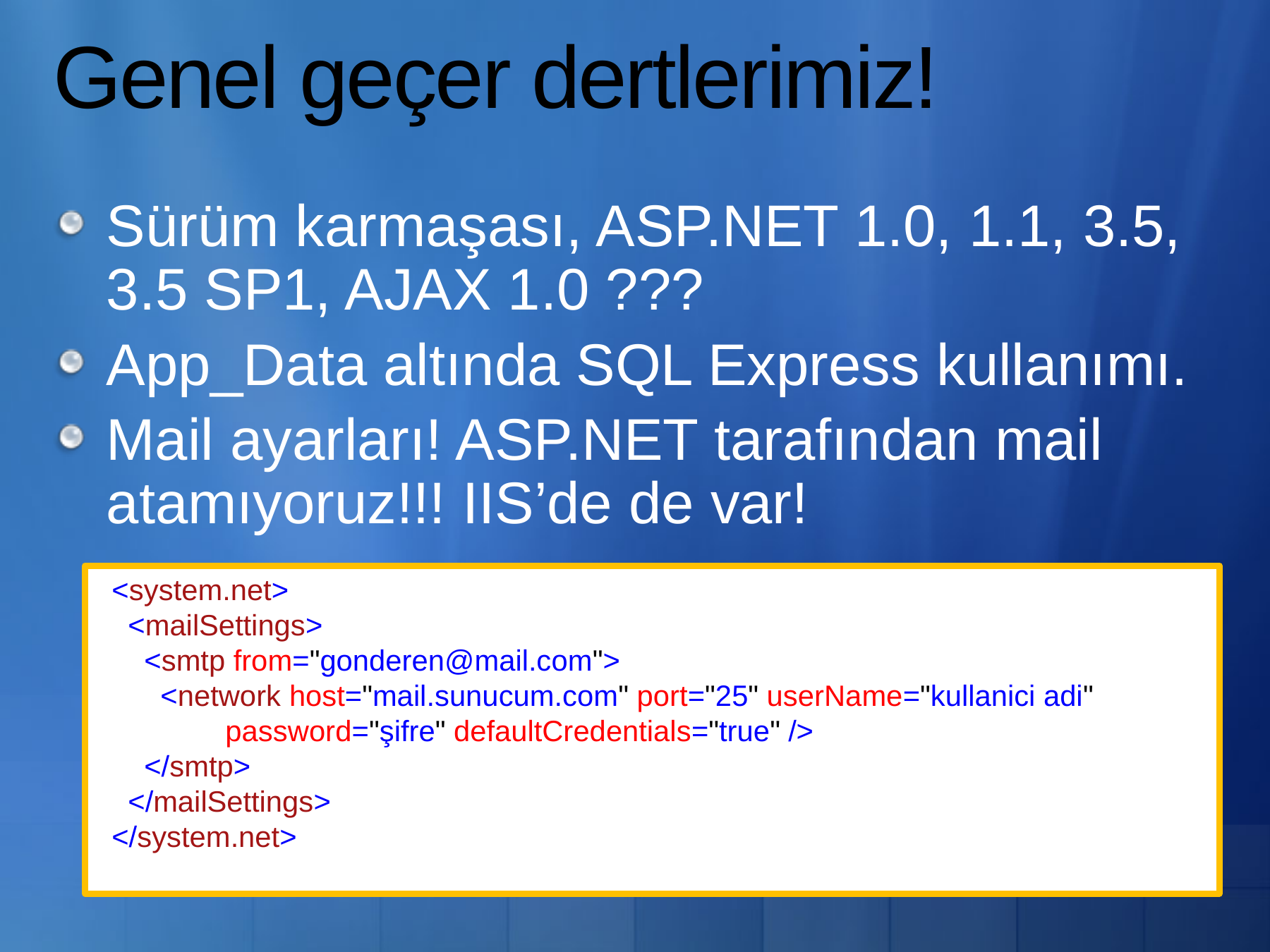

# Genel geçer dertlerimiz!
Sürüm karmaşası, ASP.NET 1.0, 1.1, 3.5, 3.5 SP1, AJAX 1.0 ???
App_Data altında SQL Express kullanımı.
Mail ayarları! ASP.NET tarafından mail atamıyoruz!!! IIS’de de var!
  <system.net>
    <mailSettings>
      <smtp from="gonderen@mail.com">
        <network host="mail.sunucum.com" port="25" userName="kullanici adi"
                password="şifre" defaultCredentials="true" />
      </smtp>
    </mailSettings>
  </system.net>